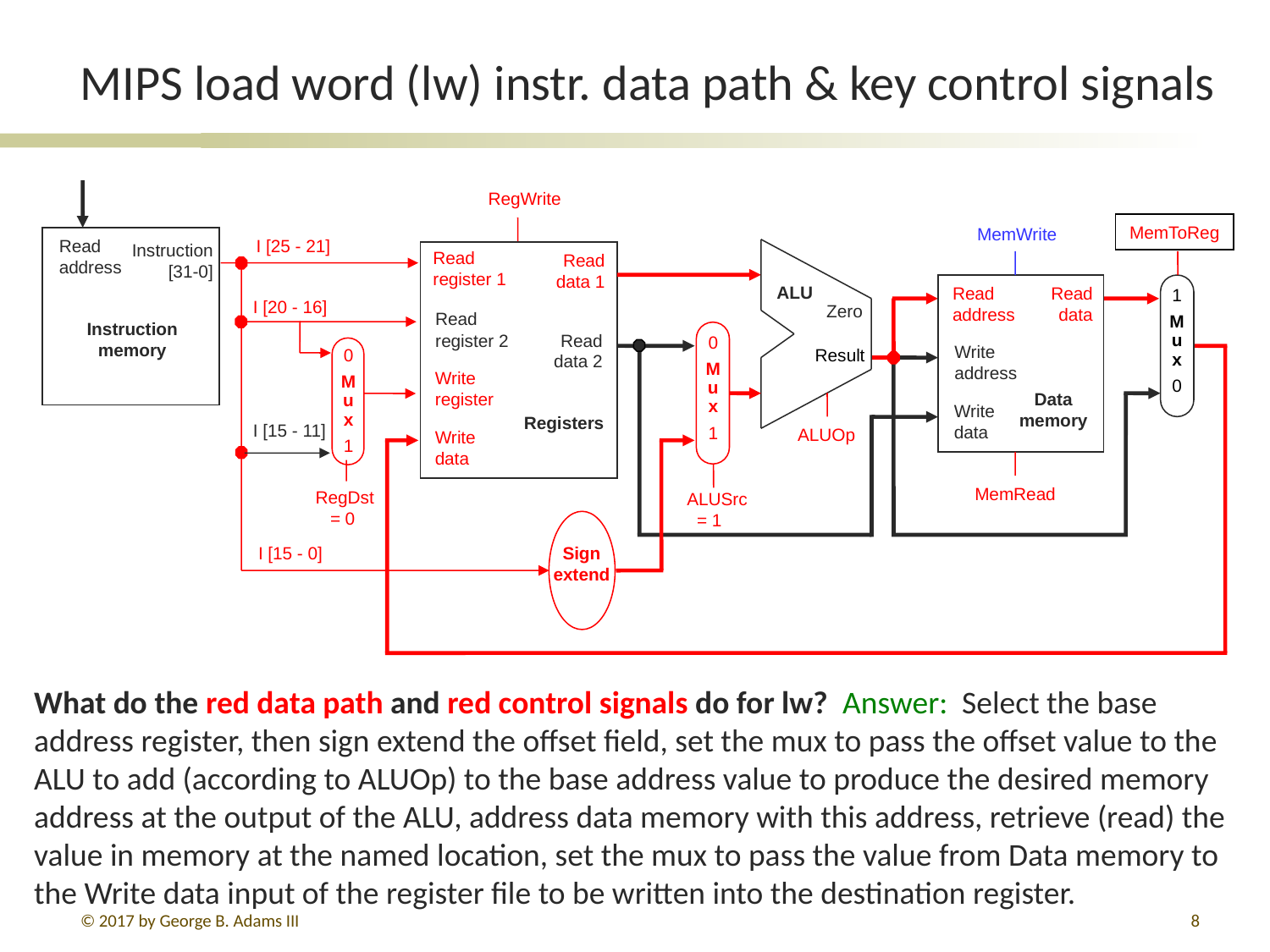

# MIPS load word (lw) instr. data path & key control signals

RegWrite
MemToReg
MemWrite

Read
address

I [25 - 21]
Instruction
[31-0]
Read
register 1

Read
data 1

ALU
Read
address

Read
data

1
M
u
x
0
I [20 - 16]
Zero

Read
register 2
Instruction
memory

Read
data 2

0
M
u
x
1
Write
address
0
M
u
x
1
Result

Write
register
Data
memory

Write
data

Registers
I [15 - 11]

ALUOp

Write
data

MemRead
RegDst
   = 0
ALUSrc
  = 1

I [15 - 0]

Sign
extend

What do the red data path and red control signals do for lw?  Answer:  Select the base address register, then sign extend the offset field, set the mux to pass the offset value to the ALU to add (according to ALUOp) to the base address value to produce the desired memory address at the output of the ALU, address data memory with this address, retrieve (read) the value in memory at the named location, set the mux to pass the value from Data memory to the Write data input of the register file to be written into the destination register.
© 2017 by George B. Adams III
8